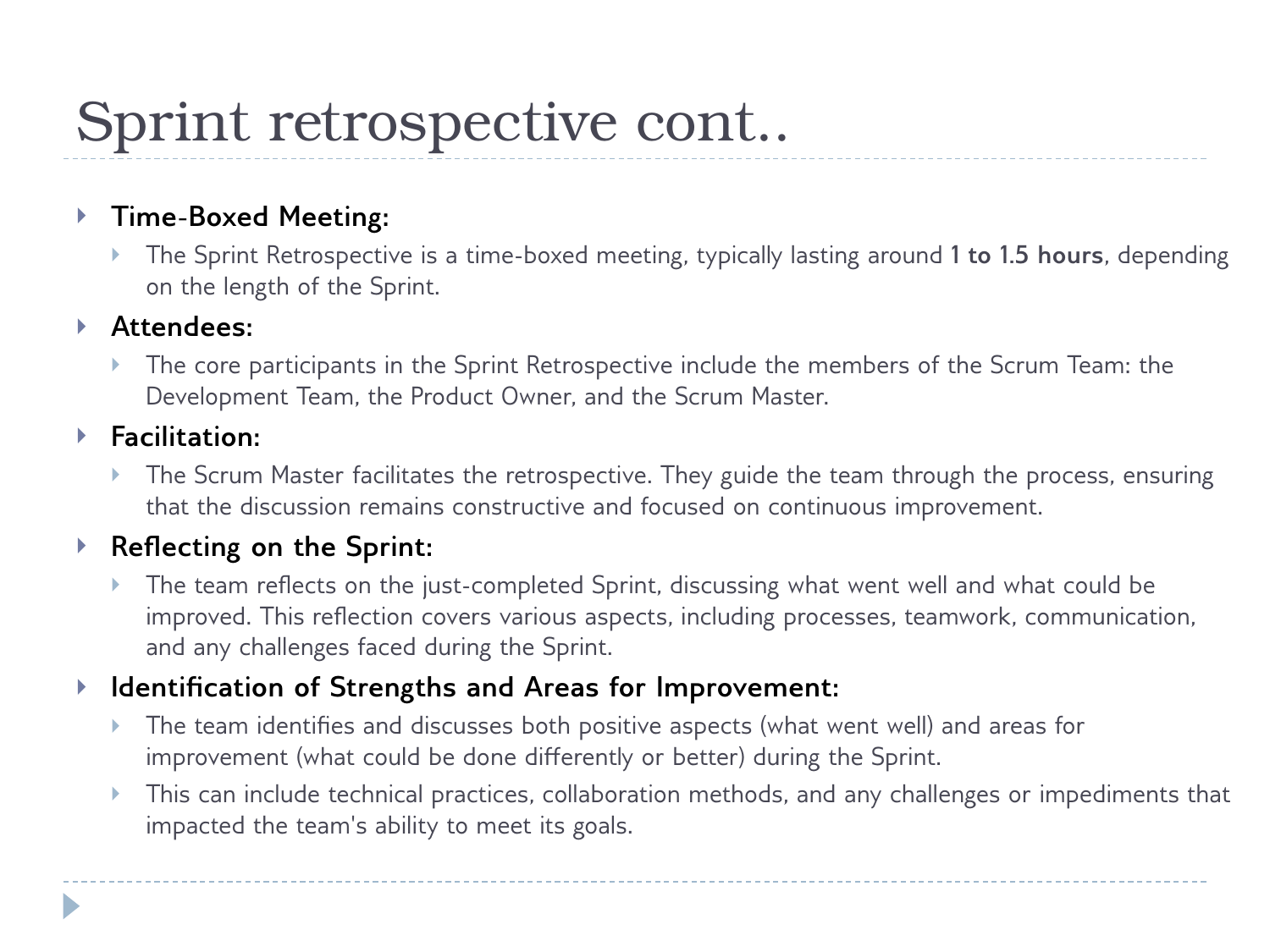

# Sprint retrospective cont..
Time-Boxed Meeting:
The Sprint Retrospective is a time-boxed meeting, typically lasting around 1 to 1.5 hours, depending on the length of the Sprint.
Attendees:
The core participants in the Sprint Retrospective include the members of the Scrum Team: the Development Team, the Product Owner, and the Scrum Master.
Facilitation:
The Scrum Master facilitates the retrospective. They guide the team through the process, ensuring that the discussion remains constructive and focused on continuous improvement.
Reflecting on the Sprint:
The team reflects on the just-completed Sprint, discussing what went well and what could be improved. This reflection covers various aspects, including processes, teamwork, communication, and any challenges faced during the Sprint.
Identification of Strengths and Areas for Improvement:
The team identifies and discusses both positive aspects (what went well) and areas for improvement (what could be done differently or better) during the Sprint.
This can include technical practices, collaboration methods, and any challenges or impediments that impacted the team's ability to meet its goals.